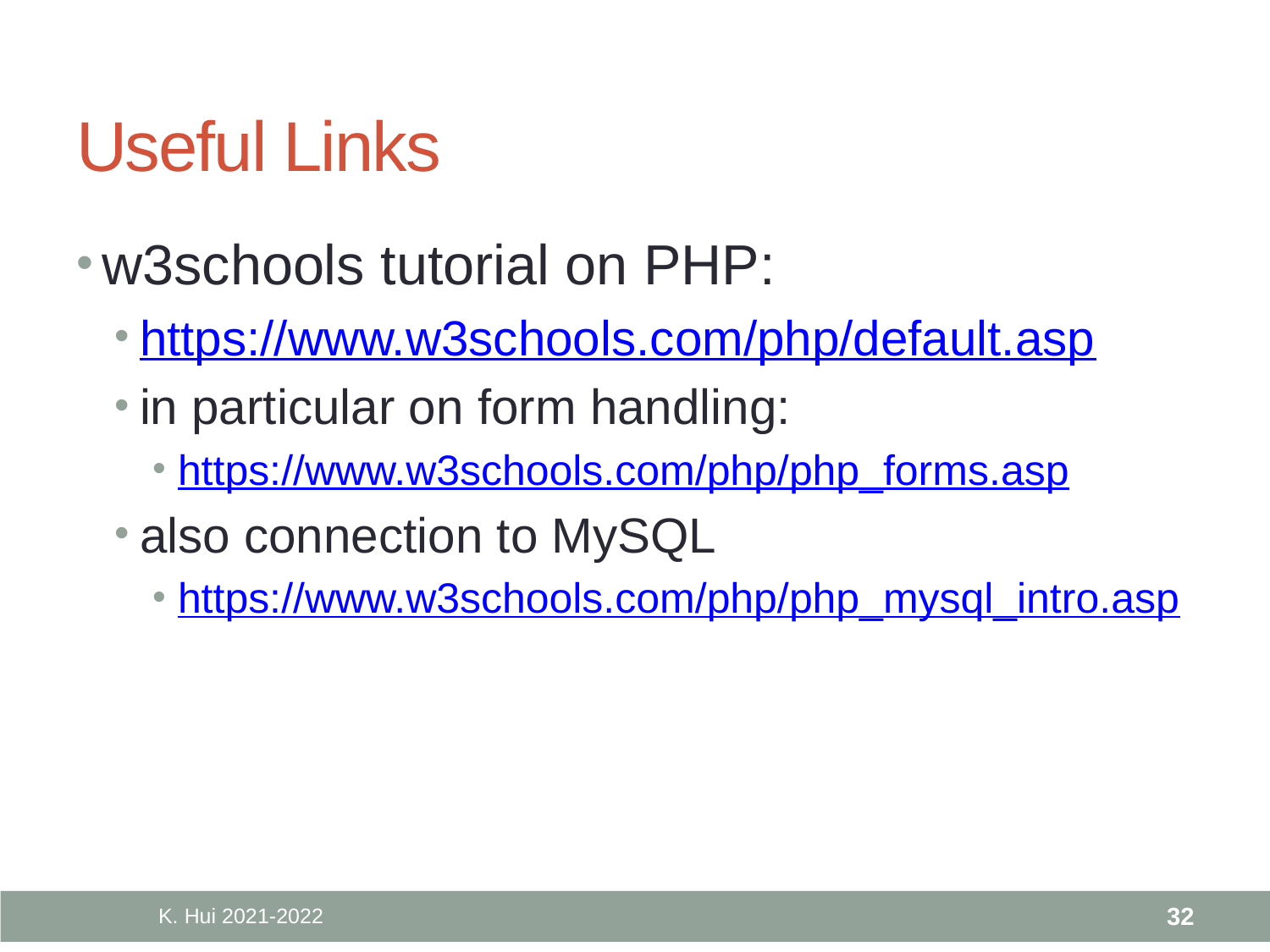

# Useful Links
w3schools tutorial on PHP:
https://www.w3schools.com/php/default.asp
in particular on form handling:
https://www.w3schools.com/php/php_forms.asp
also connection to MySQL
https://www.w3schools.com/php/php_mysql_intro.asp

K. Hui 2021-2022
32